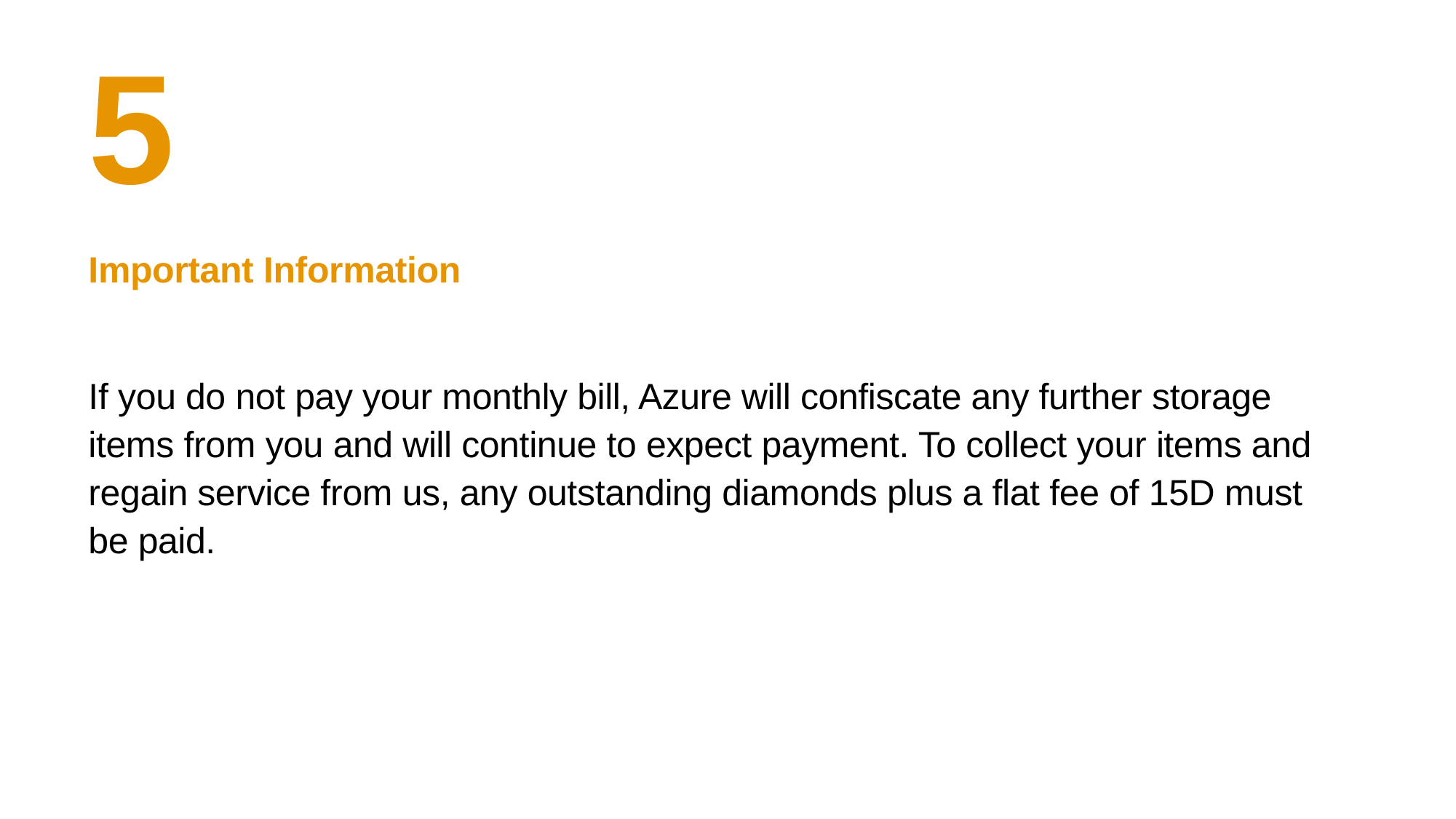

# 5
Important Information

If you do not pay your monthly bill, Azure will confiscate any further storage items from you and will continue to expect payment. To collect your items and regain service from us, any outstanding diamonds plus a flat fee of 15D must be paid.